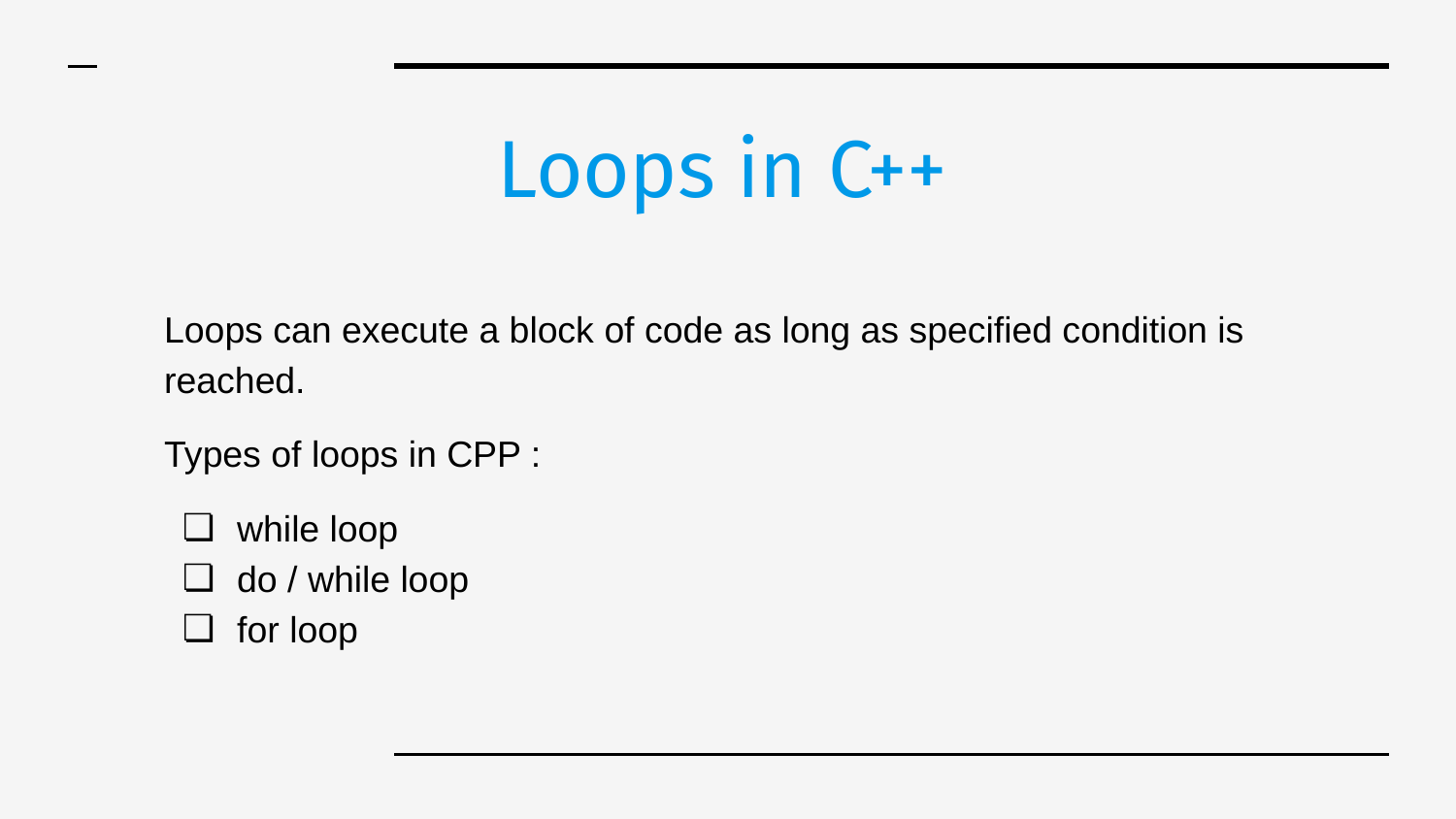

# Loops in C++
Loops can execute a block of code as long as specified condition is reached.
Types of loops in CPP :
while loop
do / while loop
for loop